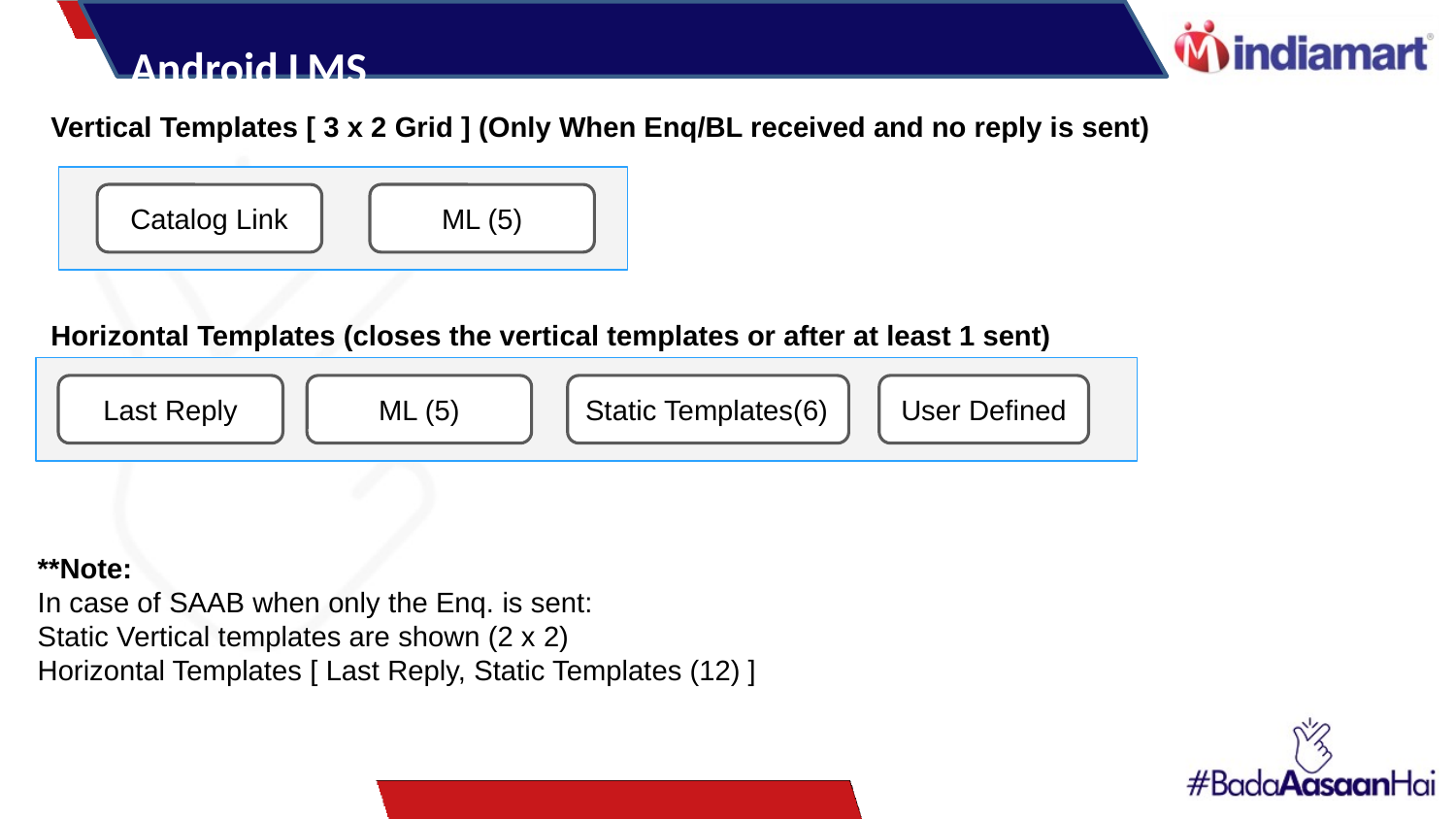

Android LMS
Vertical Templates [ 3 x 2 Grid ] (Only When Enq/BL received and no reply is sent)

Catalog Link
ML (5)
Horizontal Templates (closes the vertical templates or after at least 1 sent)

Last Reply
ML (5)
Static Templates(6)
User Defined
**Note:
In case of SAAB when only the Enq. is sent:
Static Vertical templates are shown (2 x 2)
Horizontal Templates [ Last Reply, Static Templates (12) ]